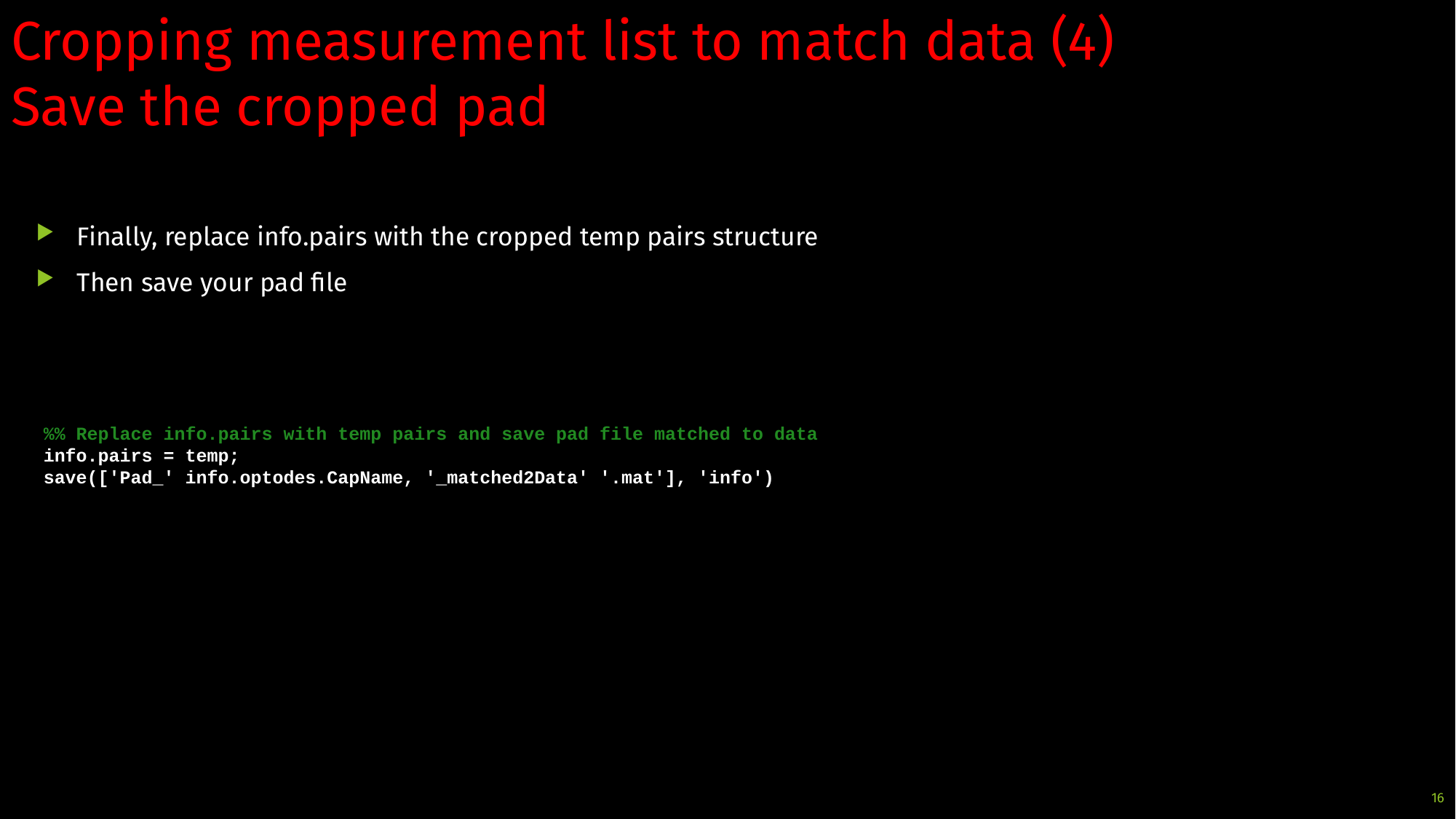

# Cropping measurement list to match data (4) Save the cropped pad
Finally, replace info.pairs with the cropped temp pairs structure
Then save your pad file

%% Replace info.pairs with temp pairs and save pad file matched to data
info.pairs = temp;
save(['Pad_' info.optodes.CapName, '_matched2Data' '.mat'], 'info')
16